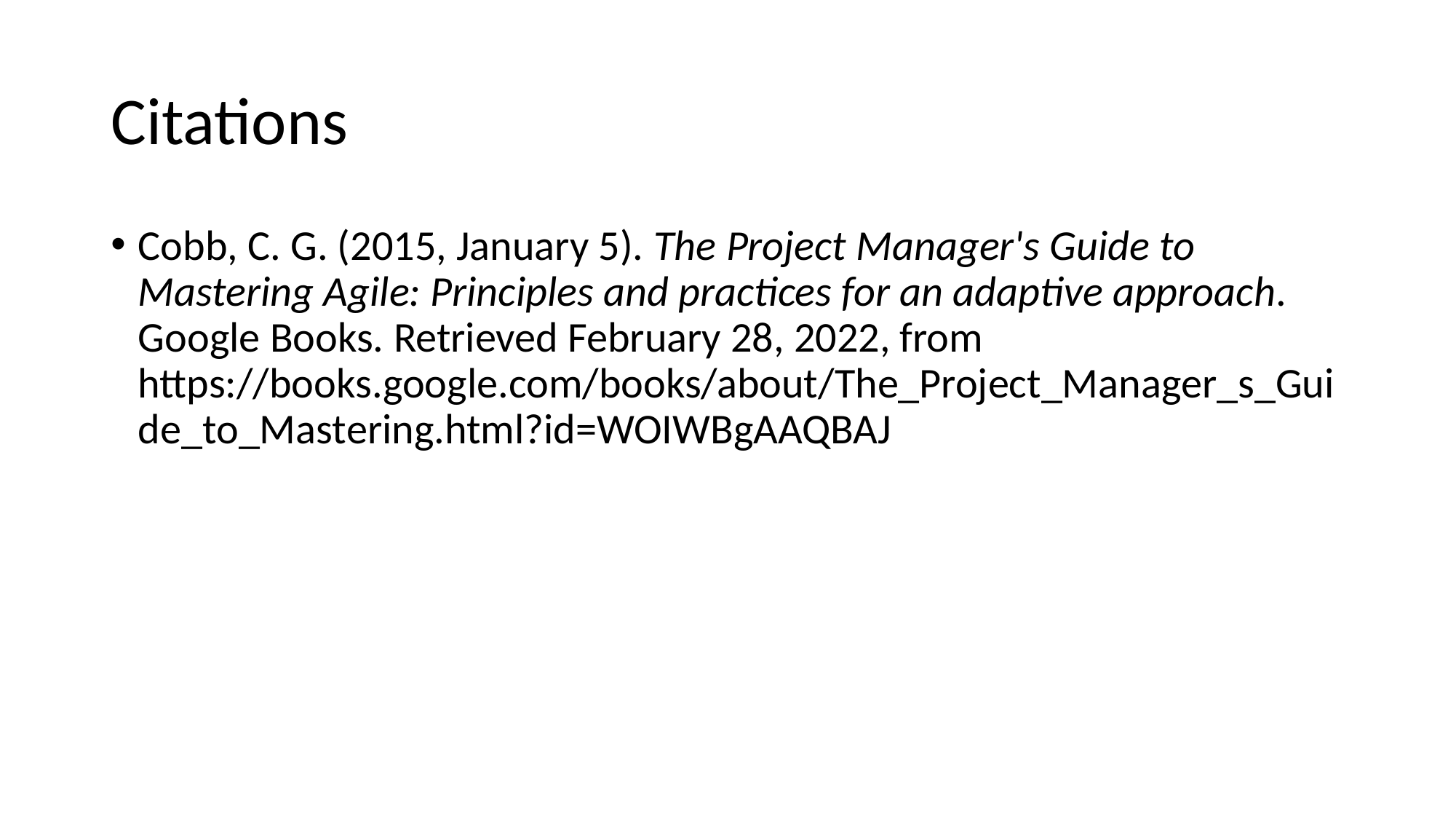

# Citations
Cobb, C. G. (2015, January 5). The Project Manager's Guide to Mastering Agile: Principles and practices for an adaptive approach. Google Books. Retrieved February 28, 2022, from https://books.google.com/books/about/The_Project_Manager_s_Guide_to_Mastering.html?id=WOIWBgAAQBAJ